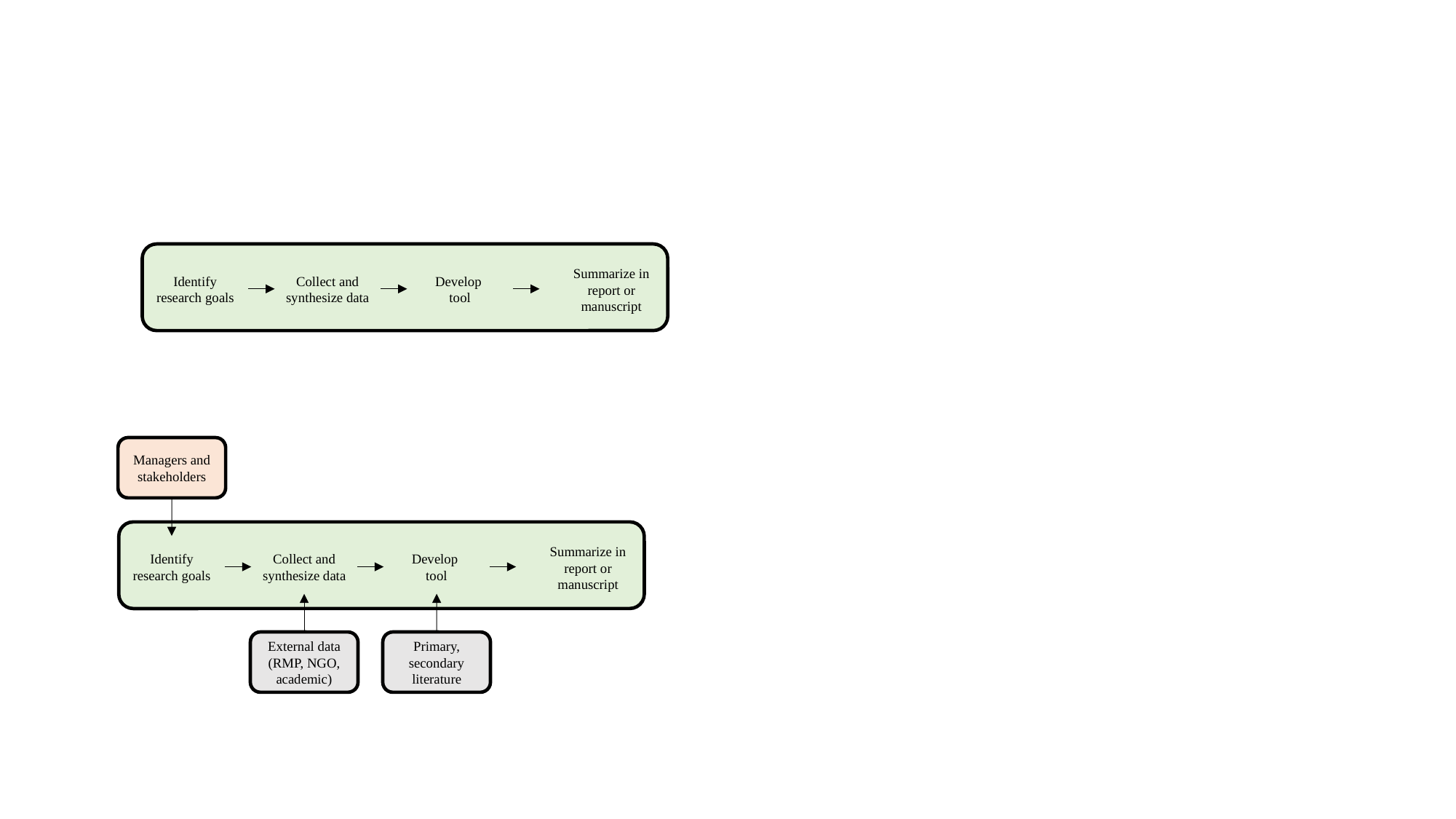

Identify research goals
Collect and synthesize data
Develop
tool
Summarize in report or manuscript
Managers and stakeholders

Identify research goals
Collect and synthesize data
Develop
tool
Summarize in report or manuscript
External data (RMP, NGO, academic)
Primary, secondary literature